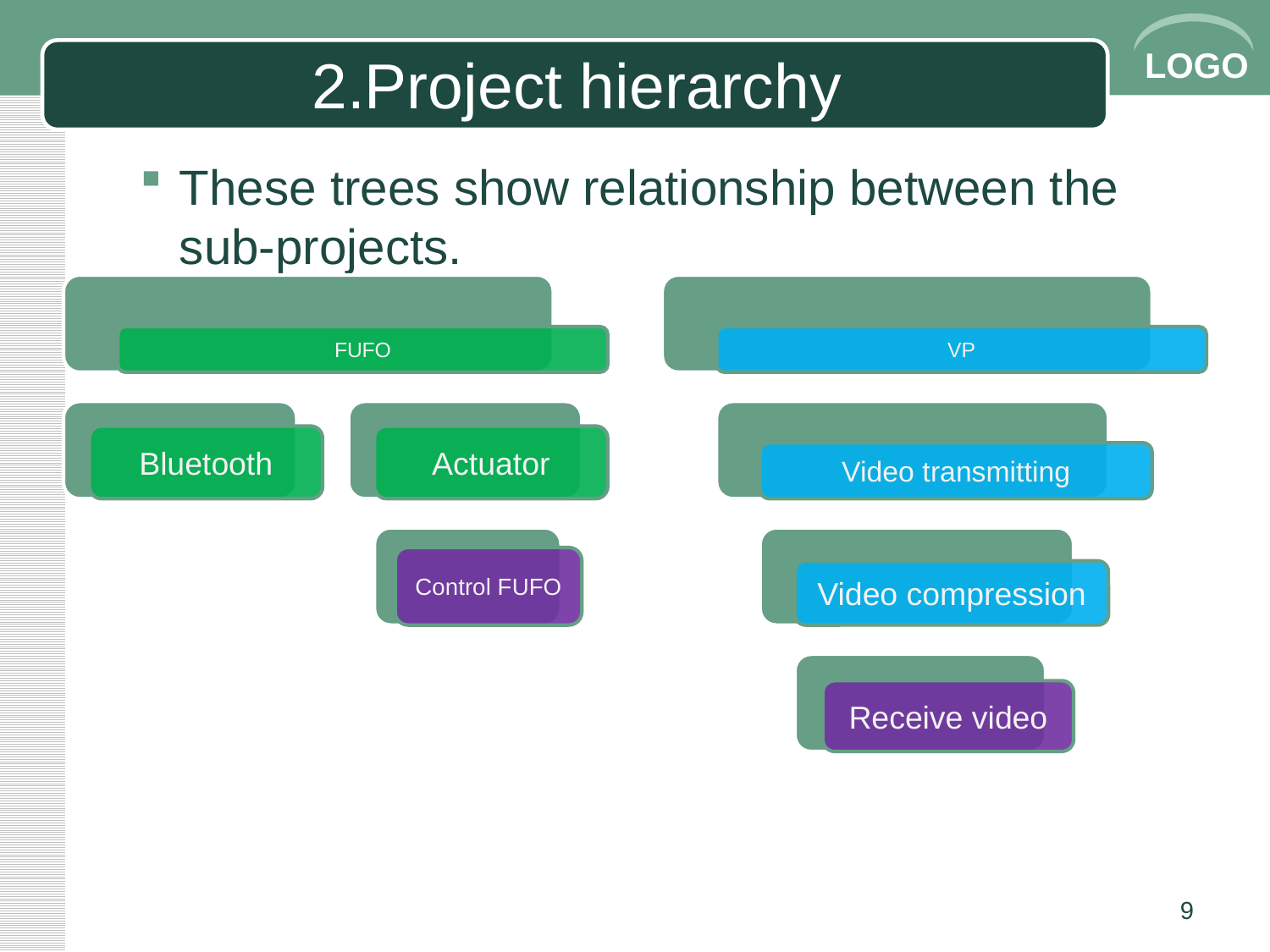

# 2.Project hierarchy
These trees show relationship between the sub-projects.

Bluetooth
Actuator
FUFO
VP
Video transmitting
Video compression
Control FUFO
Receive video
9